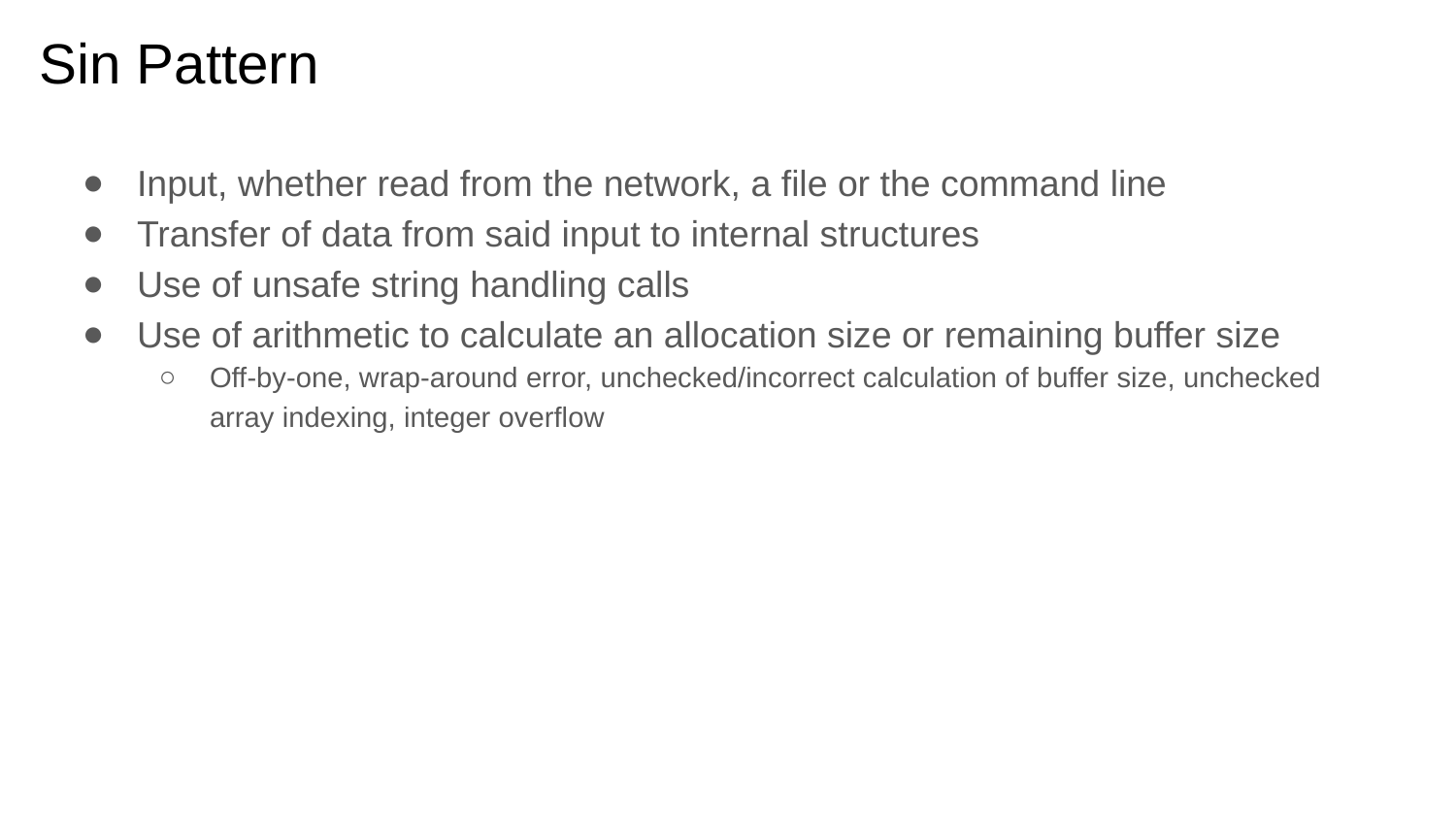

# Sin Pattern
Input, whether read from the network, a file or the command line
Transfer of data from said input to internal structures
Use of unsafe string handling calls
Use of arithmetic to calculate an allocation size or remaining buffer size
Off-by-one, wrap-around error, unchecked/incorrect calculation of buffer size, unchecked array indexing, integer overflow